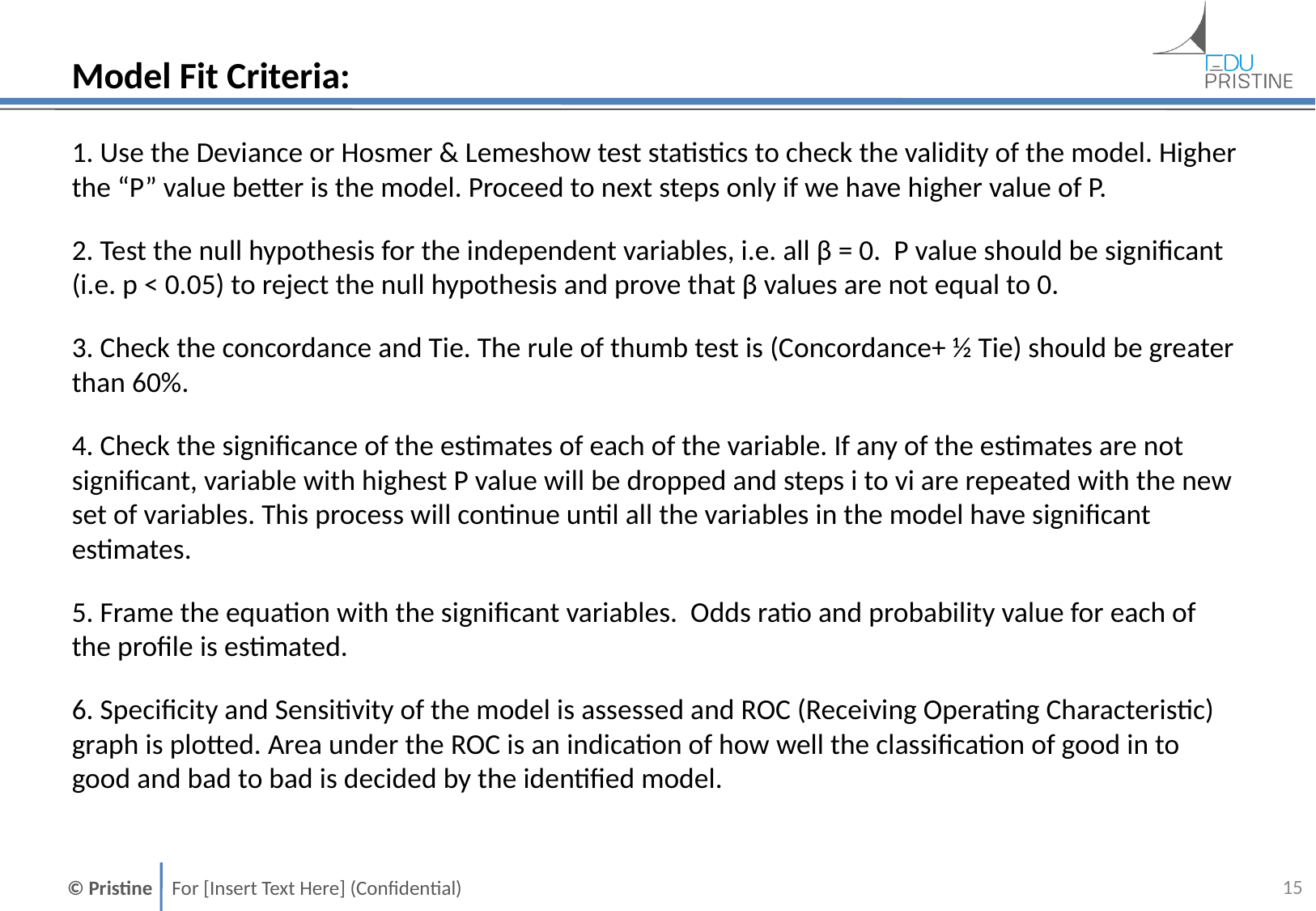

# Model Fit Criteria:
1. Use the Deviance or Hosmer & Lemeshow test statistics to check the validity of the model. Higher the “P” value better is the model. Proceed to next steps only if we have higher value of P.
2. Test the null hypothesis for the independent variables, i.e. all β = 0.  P value should be significant (i.e. p < 0.05) to reject the null hypothesis and prove that β values are not equal to 0.
3. Check the concordance and Tie. The rule of thumb test is (Concordance+ ½ Tie) should be greater than 60%.
4. Check the significance of the estimates of each of the variable. If any of the estimates are not significant, variable with highest P value will be dropped and steps i to vi are repeated with the new set of variables. This process will continue until all the variables in the model have significant estimates.
5. Frame the equation with the significant variables.  Odds ratio and probability value for each of the profile is estimated.
6. Specificity and Sensitivity of the model is assessed and ROC (Receiving Operating Characteristic) graph is plotted. Area under the ROC is an indication of how well the classification of good in to good and bad to bad is decided by the identified model.

15